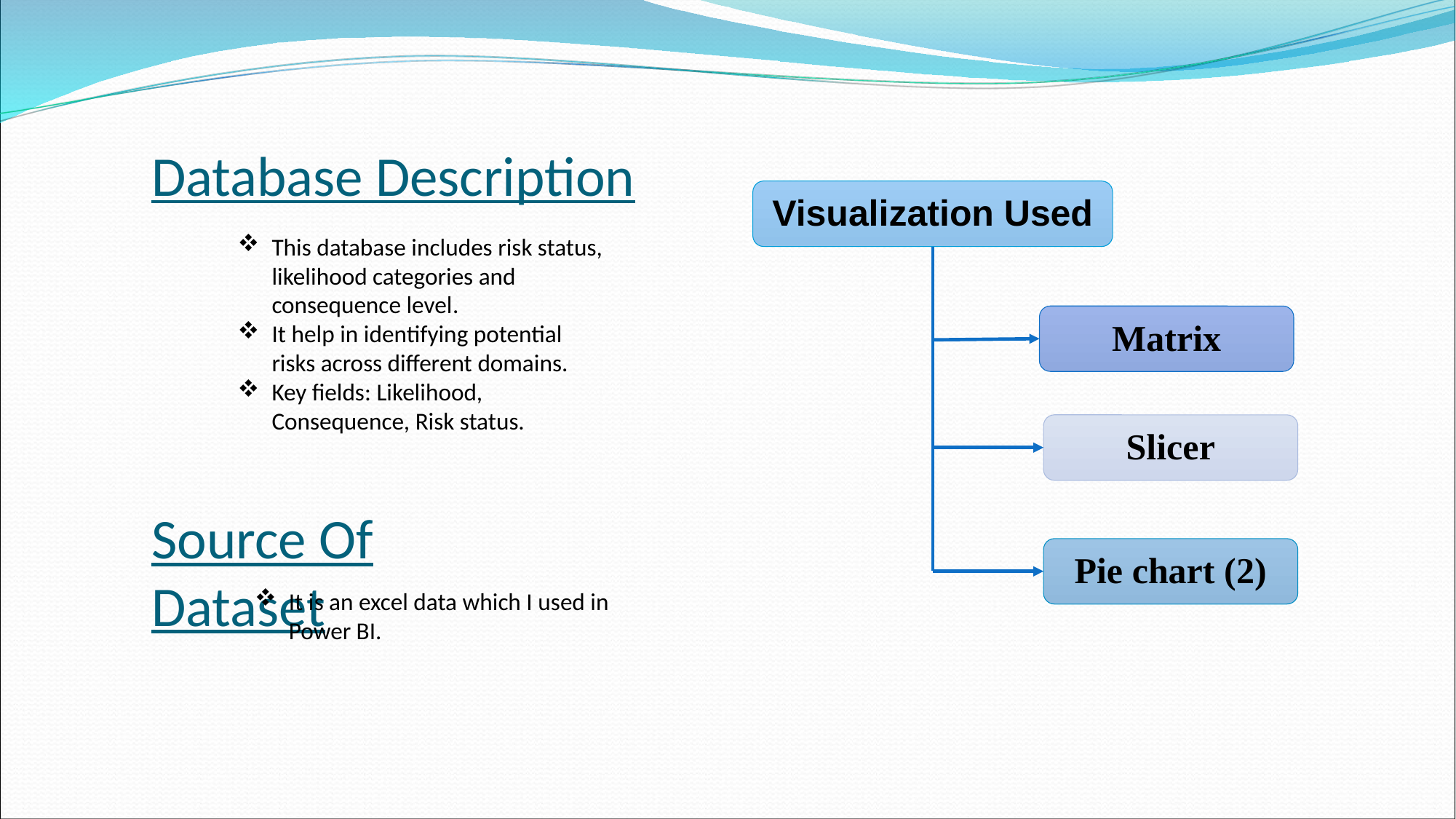

Database Description
Visualization Used

This database includes risk status,  likelihood categories and consequence level.
It help in identifying potential risks across different domains.
Key fields: Likelihood, Consequence, Risk status.

Matrix
Slicer

Source Of Dataset
Pie chart (2)
It is an excel data which I used in Power BI.